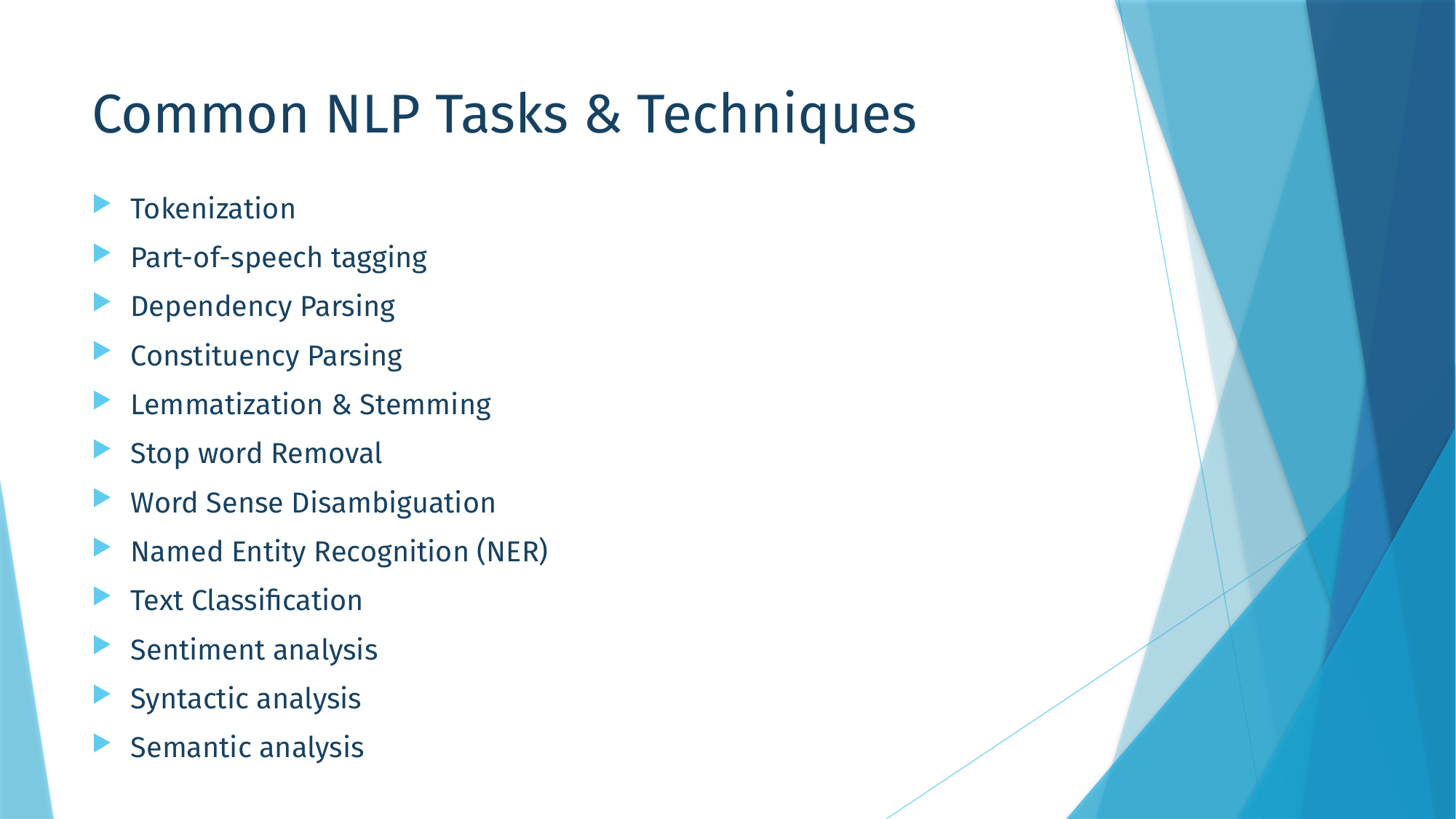

# Common NLP Tasks & Techniques
Tokenization
Part-of-speech tagging
Dependency Parsing
Constituency Parsing
Lemmatization & Stemming
Stop word Removal
Word Sense Disambiguation
Named Entity Recognition (NER)
Text Classification
Sentiment analysis
Syntactic analysis
Semantic analysis